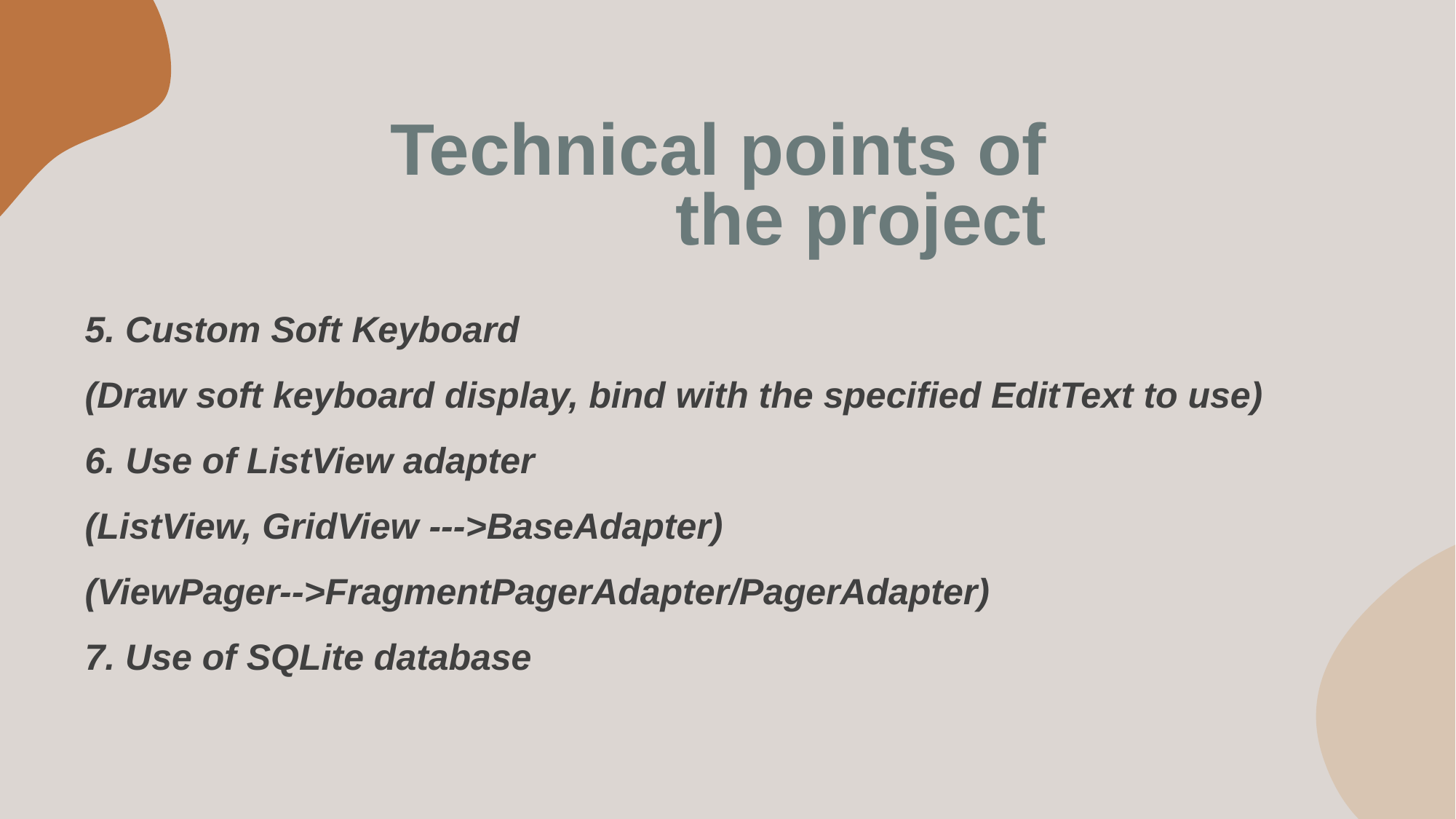

Technical points of the project
5. Custom Soft Keyboard
(Draw soft keyboard display, bind with the specified EditText to use)
6. Use of ListView adapter
(ListView, GridView --->BaseAdapter)
(ViewPager-->FragmentPagerAdapter/PagerAdapter)
7. Use of SQLite database